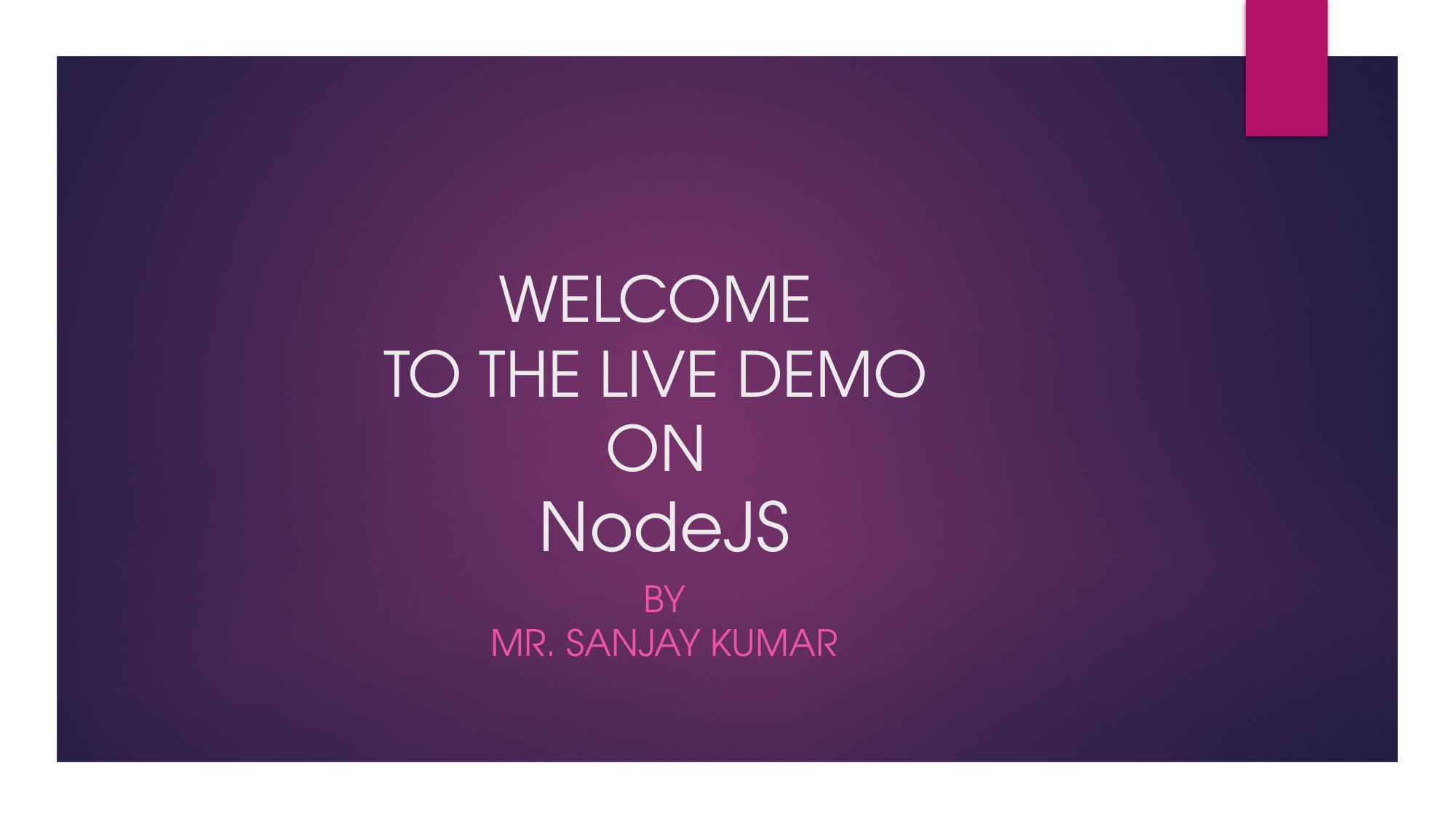

# WELCOME TO THE LIVE DEMO ON NodeJS
By
Mr. SANJAY KUMAR